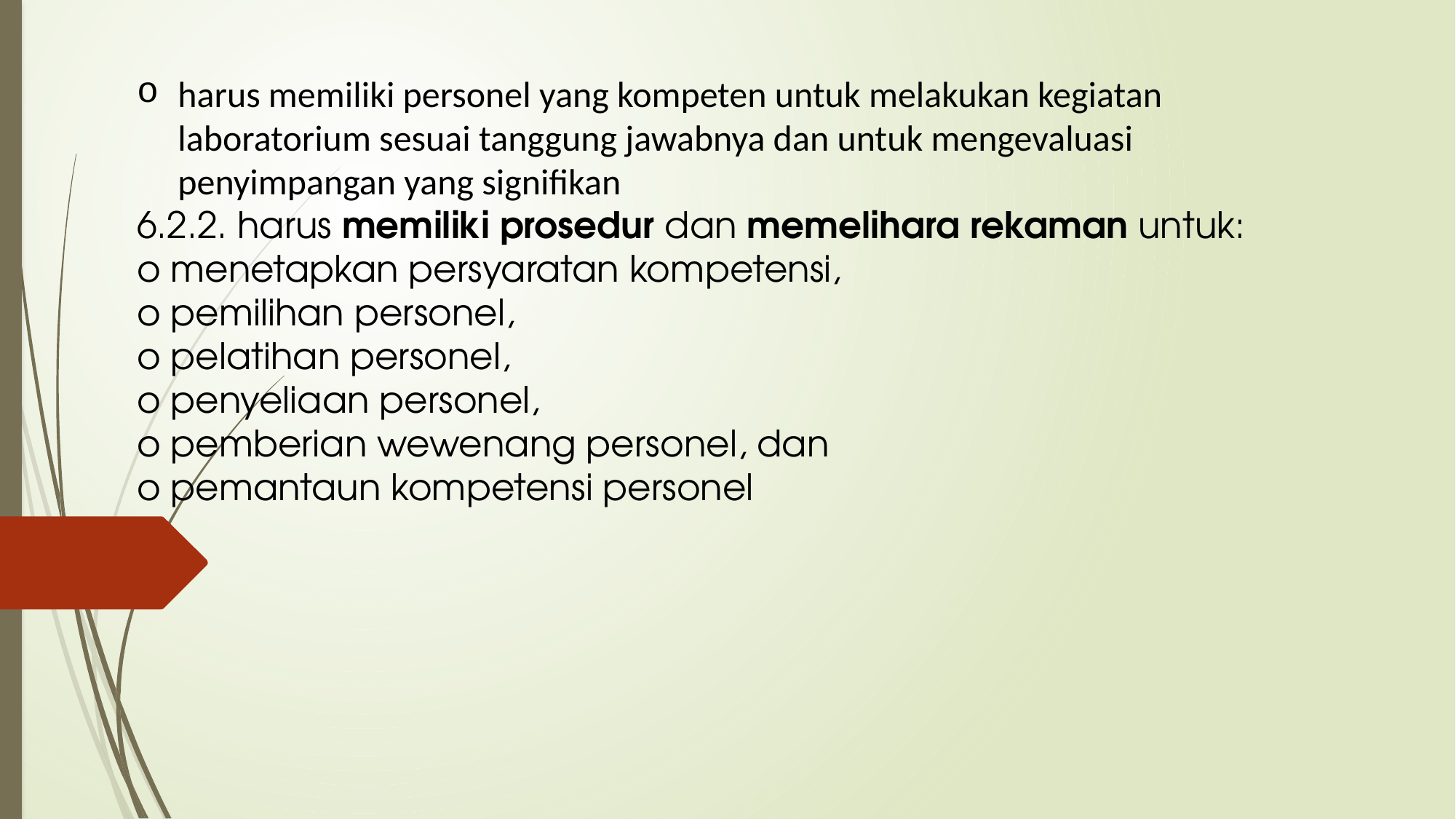

harus memiliki personel yang kompeten untuk melakukan kegiatan laboratorium sesuai tanggung jawabnya dan untuk mengevaluasi penyimpangan yang signifikan
6.2.2. harus memiliki prosedur dan memelihara rekaman untuk:
o menetapkan persyaratan kompetensi,
o pemilihan personel,
o pelatihan personel,
o penyeliaan personel,
o pemberian wewenang personel, dan
o pemantaun kompetensi personel